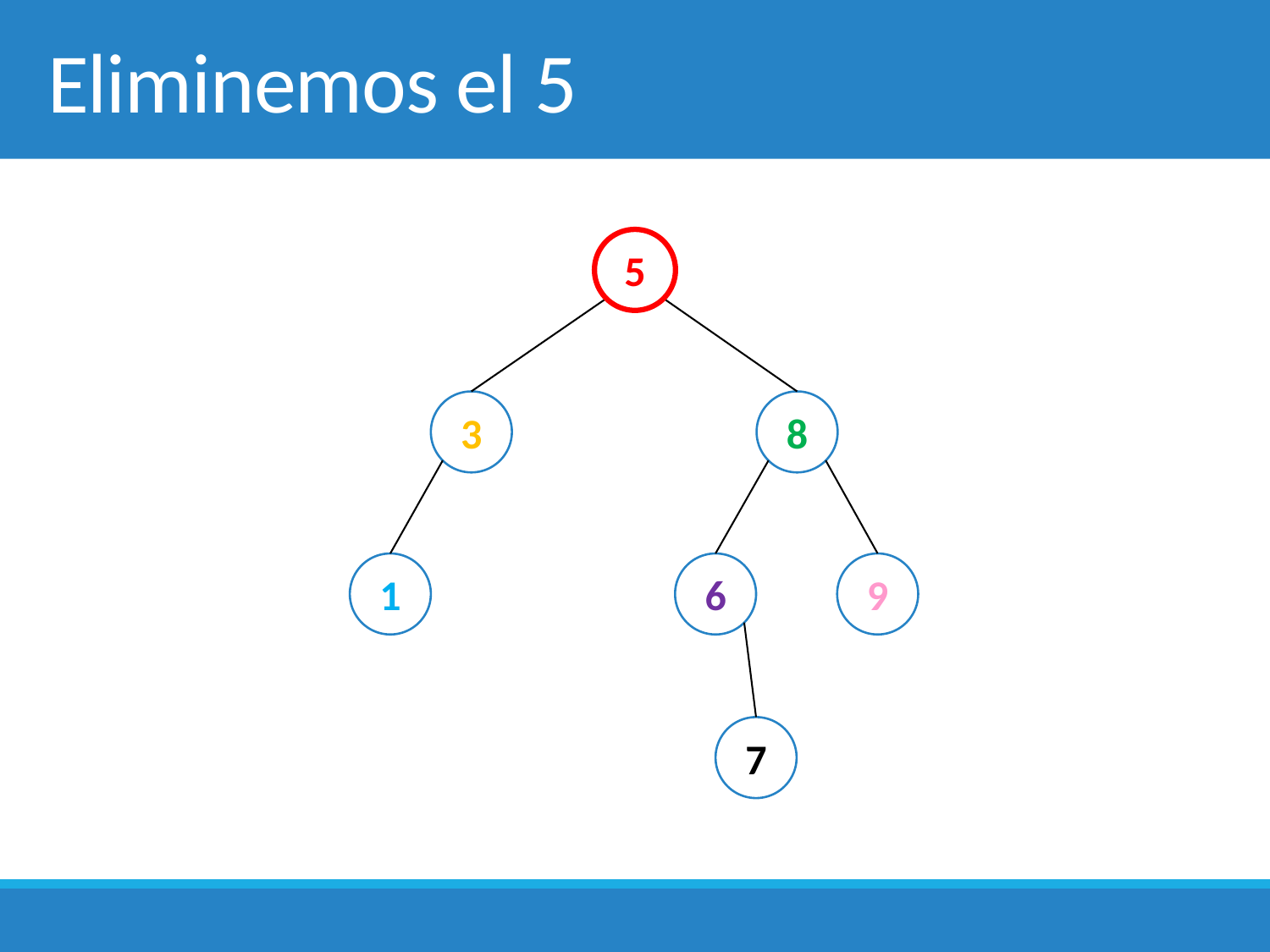

# Eliminemos el 5
5
3
8
1
6
9
7